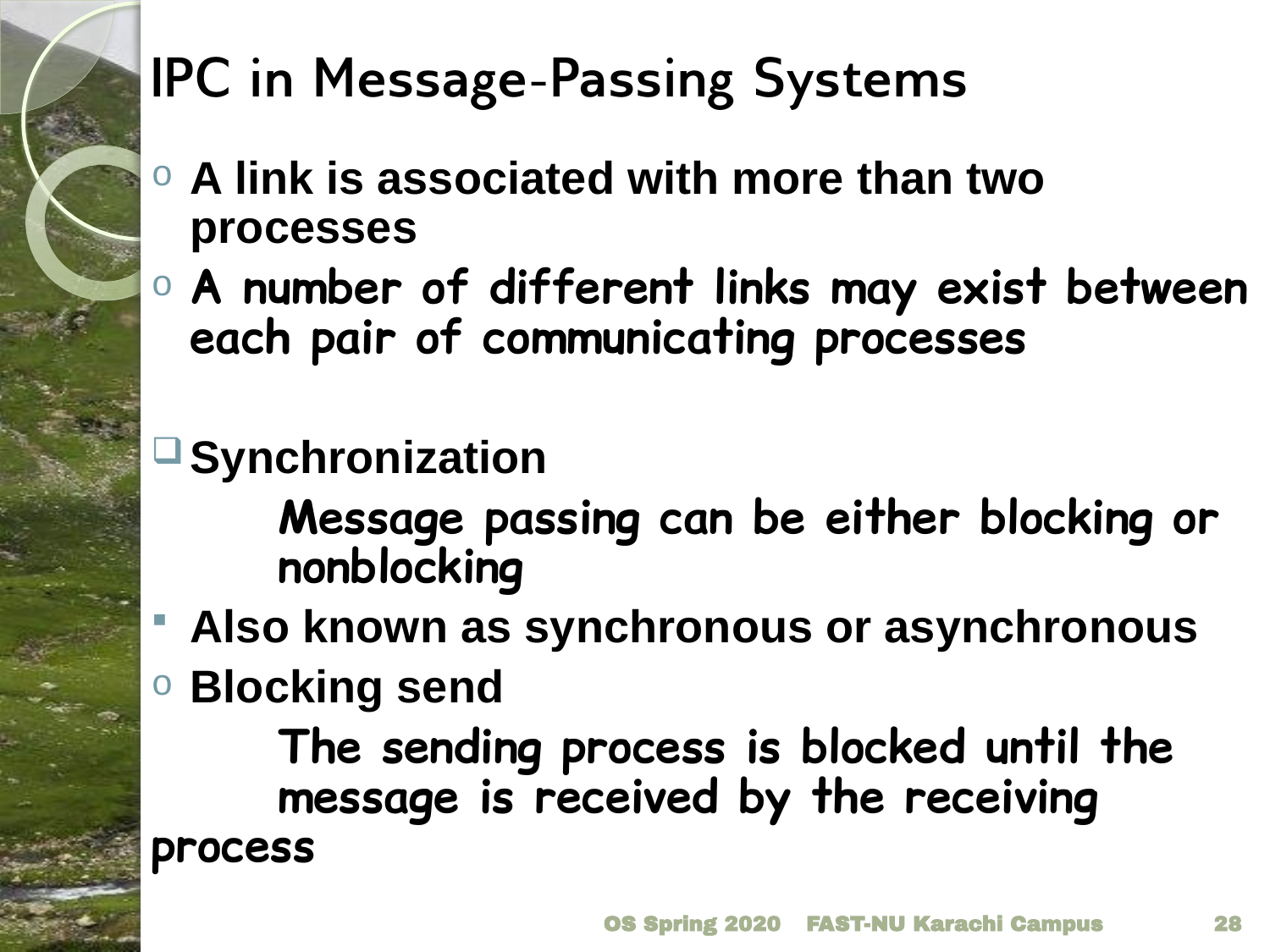

# IPC in Message-Passing Systems
A link is associated with more than two processes
A number of different links may exist between each pair of communicating processes

Synchronization
	Message passing can be either blocking or 	nonblocking
Also known as synchronous or asynchronous
Blocking send
	The sending process is blocked until the 	message is received by the receiving 	process
OS Spring 2020
FAST-NU Karachi Campus
28